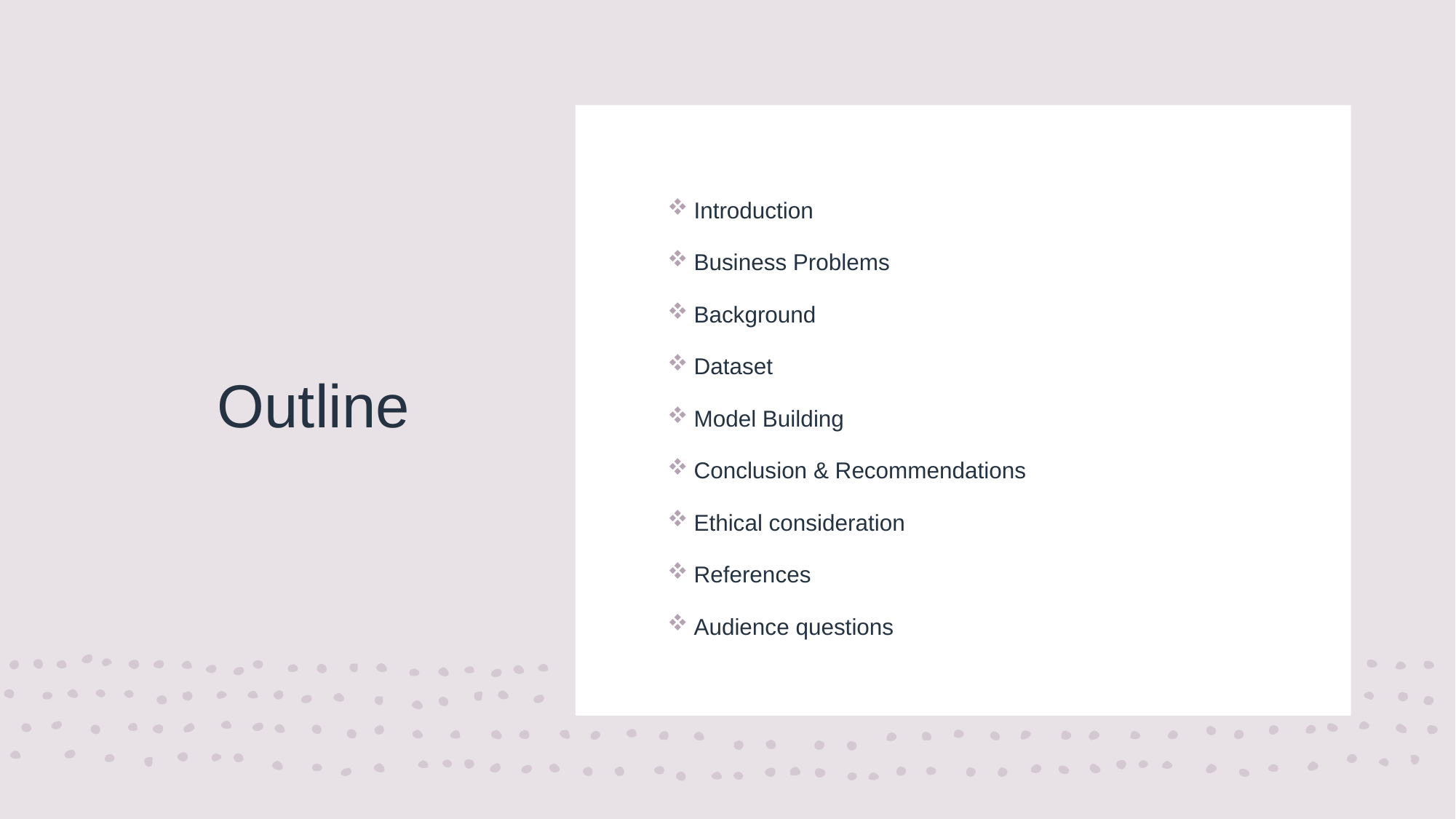

Introduction
Business Problems
Background
Dataset
Model Building
Conclusion & Recommendations
Ethical consideration
References
Audience questions
# Outline